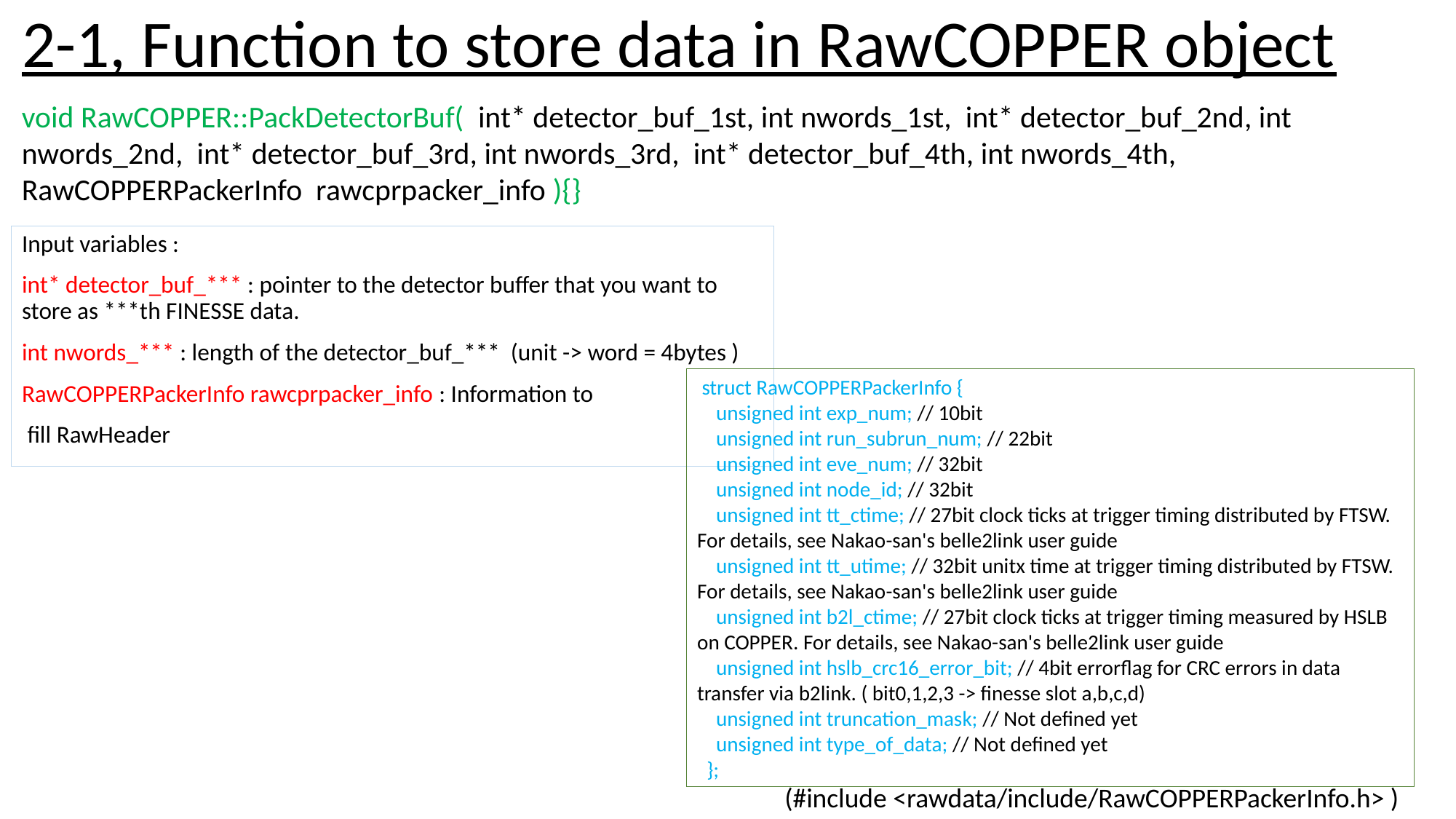

# 2-1, Function to store data in RawCOPPER object
void RawCOPPER::PackDetectorBuf(  int* detector_buf_1st, int nwords_1st,  int* detector_buf_2nd, int nwords_2nd,  int* detector_buf_3rd, int nwords_3rd,  int* detector_buf_4th, int nwords_4th,   RawCOPPERPackerInfo  rawcprpacker_info ){}
Input variables :
int* detector_buf_*** : pointer to the detector buffer that you want to store as ***th FINESSE data.
int nwords_*** : length of the detector_buf_***  (unit -> word = 4bytes )
RawCOPPERPackerInfo rawcprpacker_info : Information to
 fill RawHeader
 struct RawCOPPERPackerInfo {
    unsigned int exp_num; // 10bit
    unsigned int run_subrun_num; // 22bit
    unsigned int eve_num; // 32bit
    unsigned int node_id; // 32bit
    unsigned int tt_ctime; // 27bit clock ticks at trigger timing distributed by FTSW. For details, see Nakao-san's belle2link user guide
    unsigned int tt_utime; // 32bit unitx time at trigger timing distributed by FTSW. For details, see Nakao-san's belle2link user guide
    unsigned int b2l_ctime; // 27bit clock ticks at trigger timing measured by HSLB on COPPER. For details, see Nakao-san's belle2link user guide
    unsigned int hslb_crc16_error_bit; // 4bit errorflag for CRC errors in data transfer via b2link. ( bit0,1,2,3 -> finesse slot a,b,c,d)
    unsigned int truncation_mask; // Not defined yet
    unsigned int type_of_data; // Not defined yet
  };
(#include <rawdata/include/RawCOPPERPackerInfo.h> )